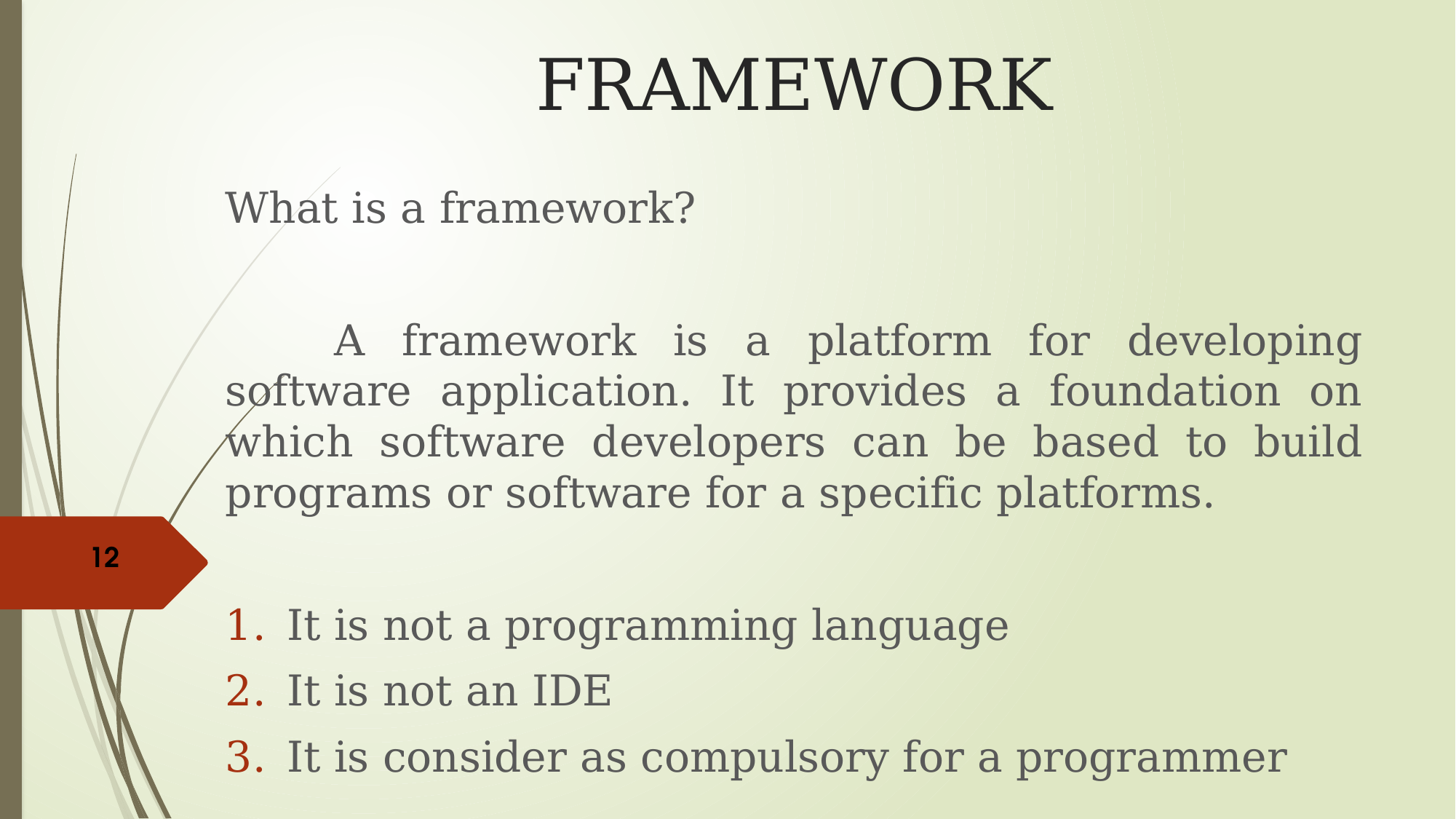

# FRAMEWORK
What is a framework?

	A framework is a platform for developing software application. It provides a foundation on which software developers can be based to build programs or software for a specific platforms.

It is not a programming language
It is not an IDE
It is consider as compulsory for a programmer
12